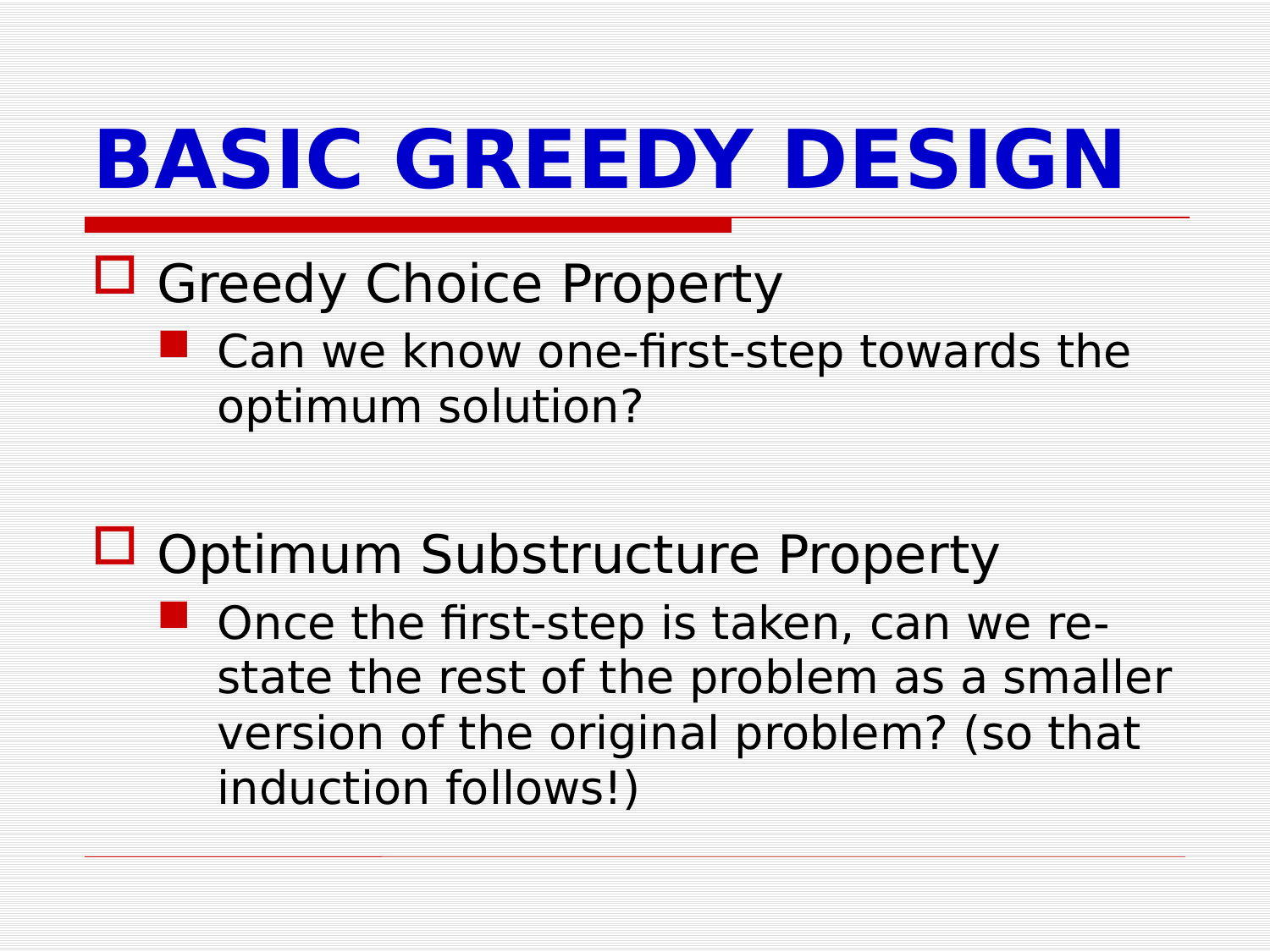

# BASIC GREEDY DESIGN
Greedy Choice Property
Can we know one-first-step towards the optimum solution?

Optimum Substructure Property
Once the first-step is taken, can we re-state the rest of the problem as a smaller version of the original problem? (so that induction follows!)